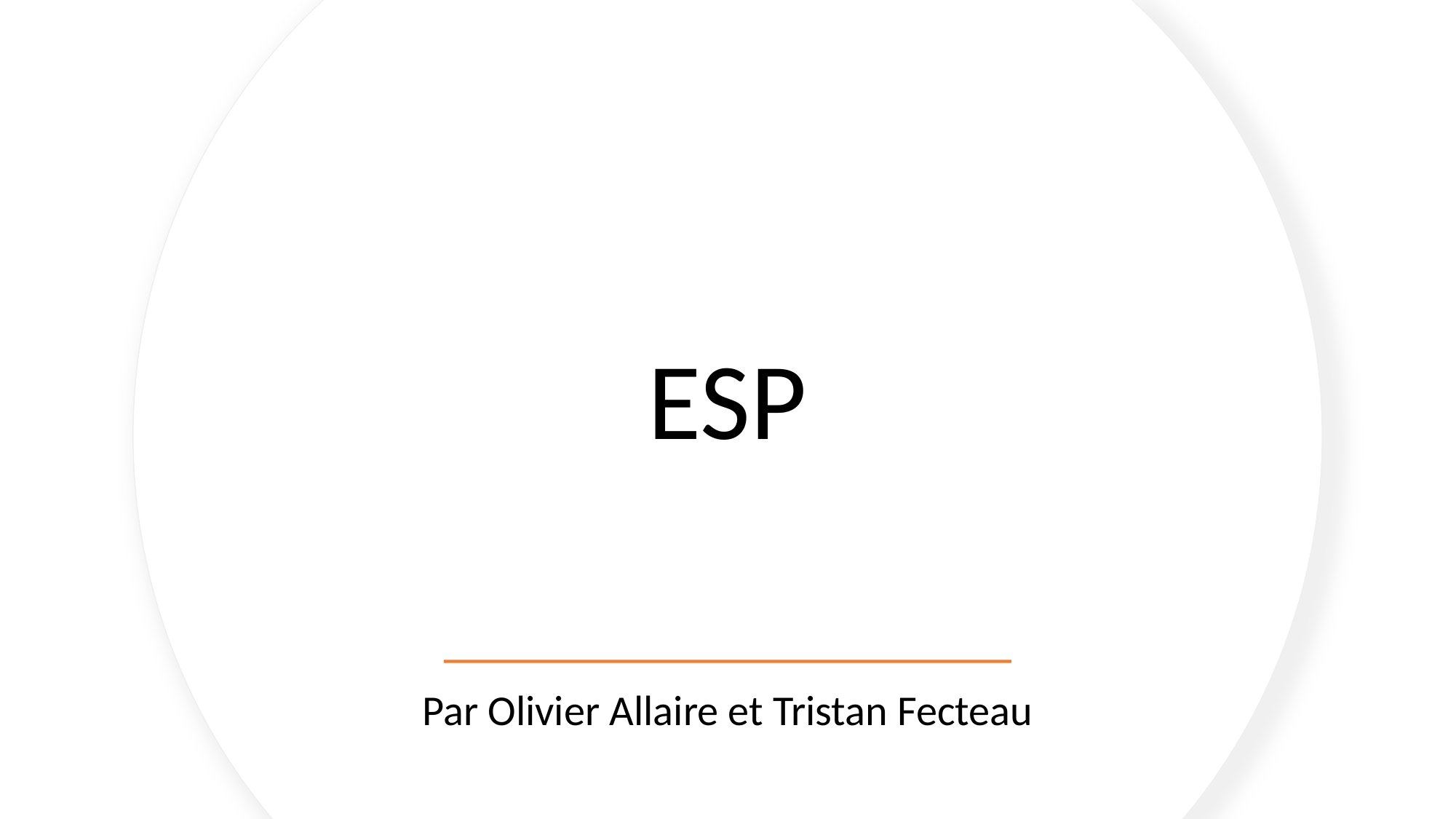

# ESP

Par Olivier Allaire et Tristan Fecteau